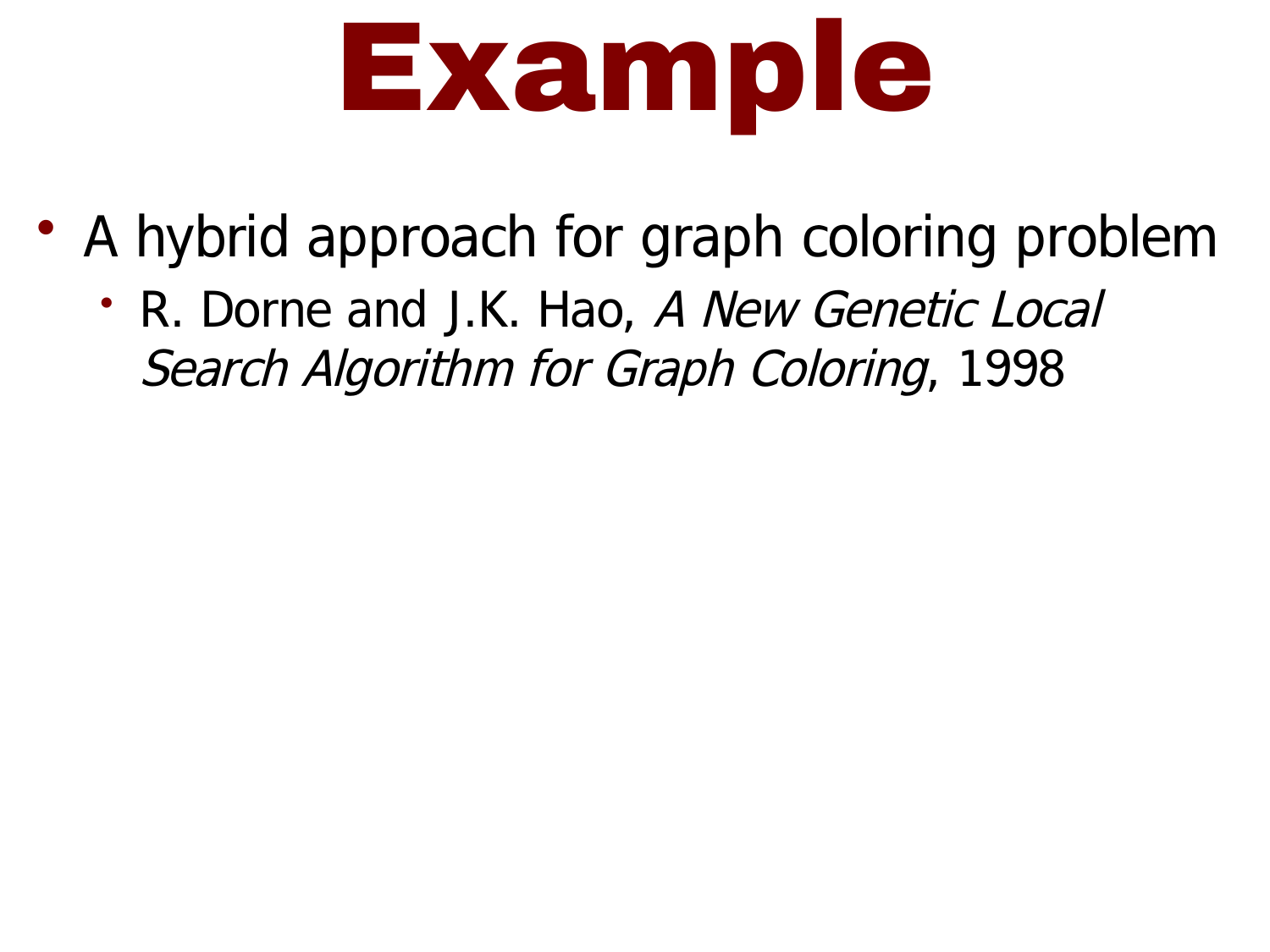

# Example
A hybrid approach for graph coloring problem
R. Dorne and J.K. Hao, A New Genetic Local Search Algorithm for Graph Coloring, 1998